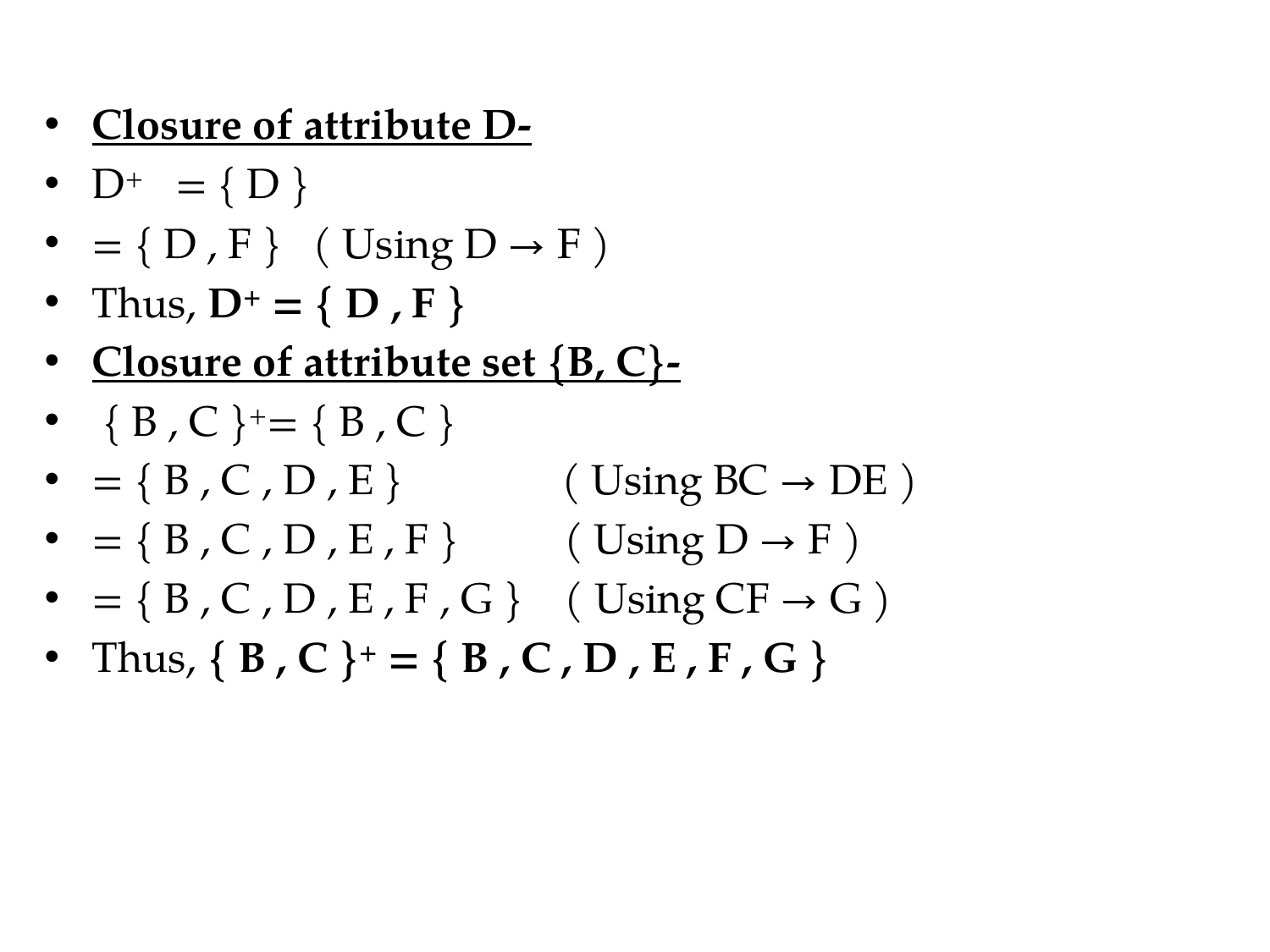

Closure of attribute D-
D+   = { D }
= { D , F }   ( Using D → F )
Thus, D+ = { D , F }
Closure of attribute set {B, C}-
 { B , C }+= { B , C }
= { B , C , D , E }               ( Using BC → DE )
= { B , C , D , E , F }          ( Using D → F )
= { B , C , D , E , F , G }    ( Using CF → G )
Thus, { B , C }+ = { B , C , D , E , F , G }